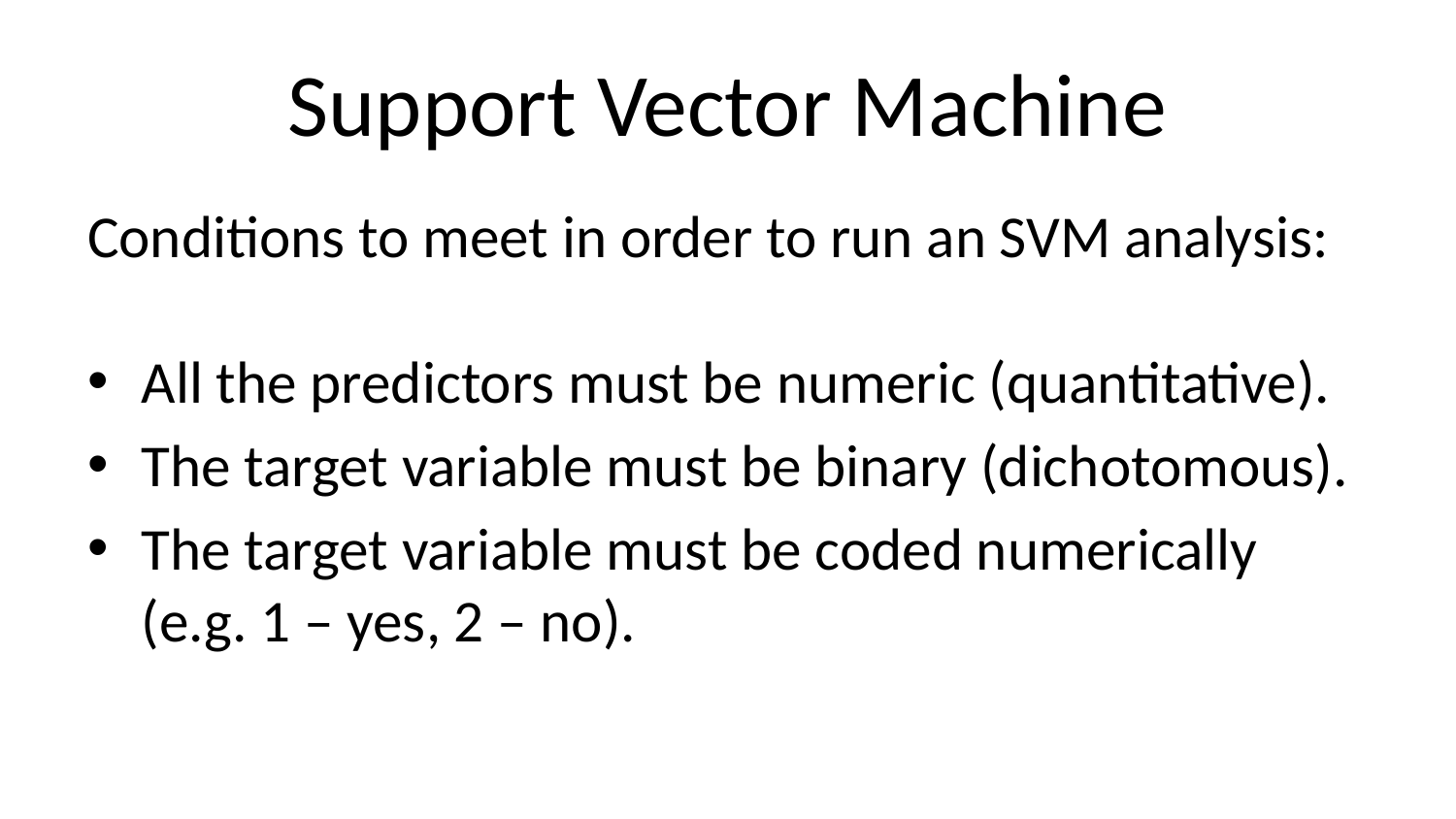

# Support Vector Machine
Conditions to meet in order to run an SVM analysis:

All the predictors must be numeric (quantitative).
The target variable must be binary (dichotomous).
The target variable must be coded numerically (e.g. 1 – yes, 2 – no).